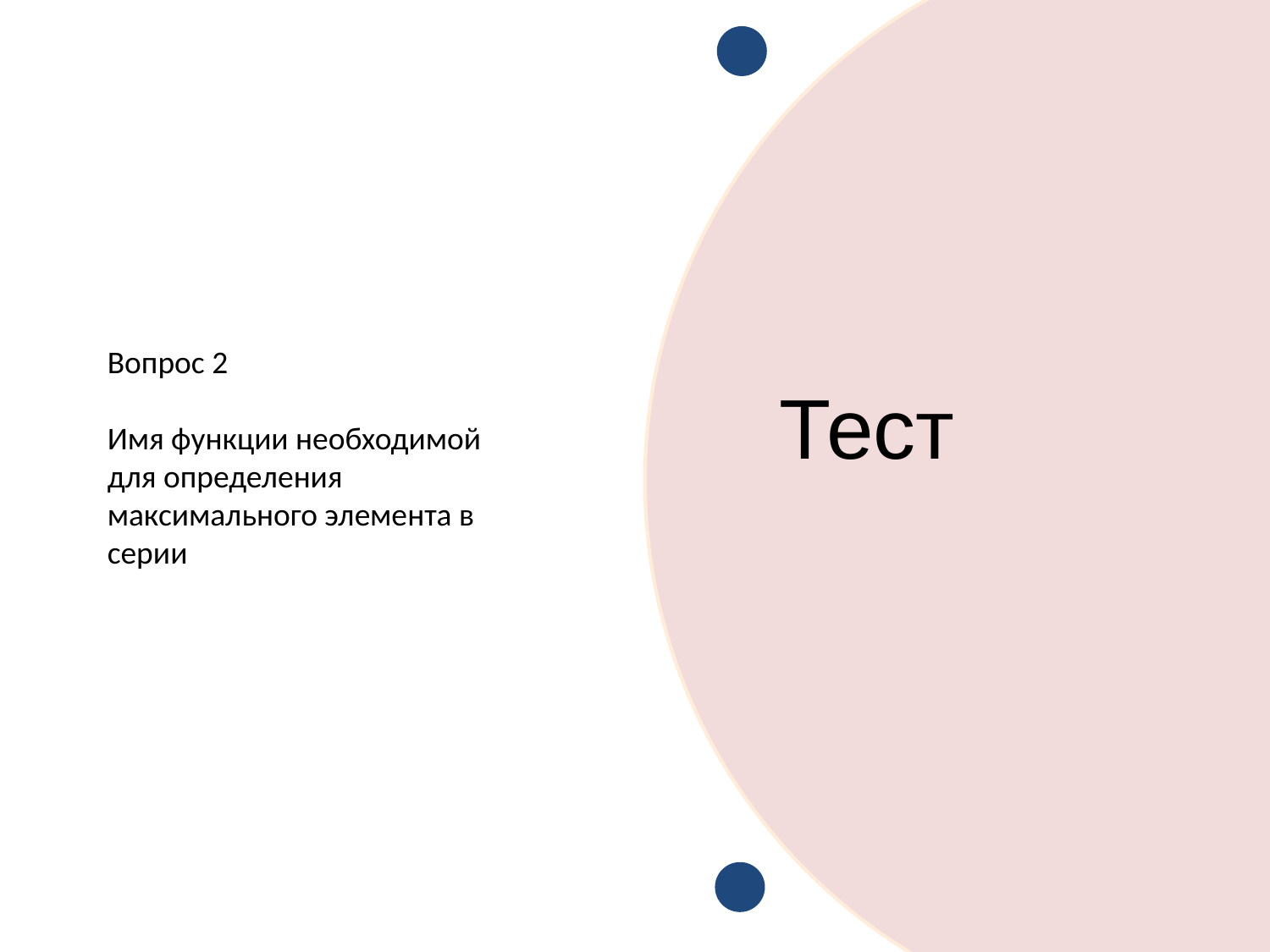

Вопрос 2

Имя функции необходимой для определения максимального элемента в серии
Тест